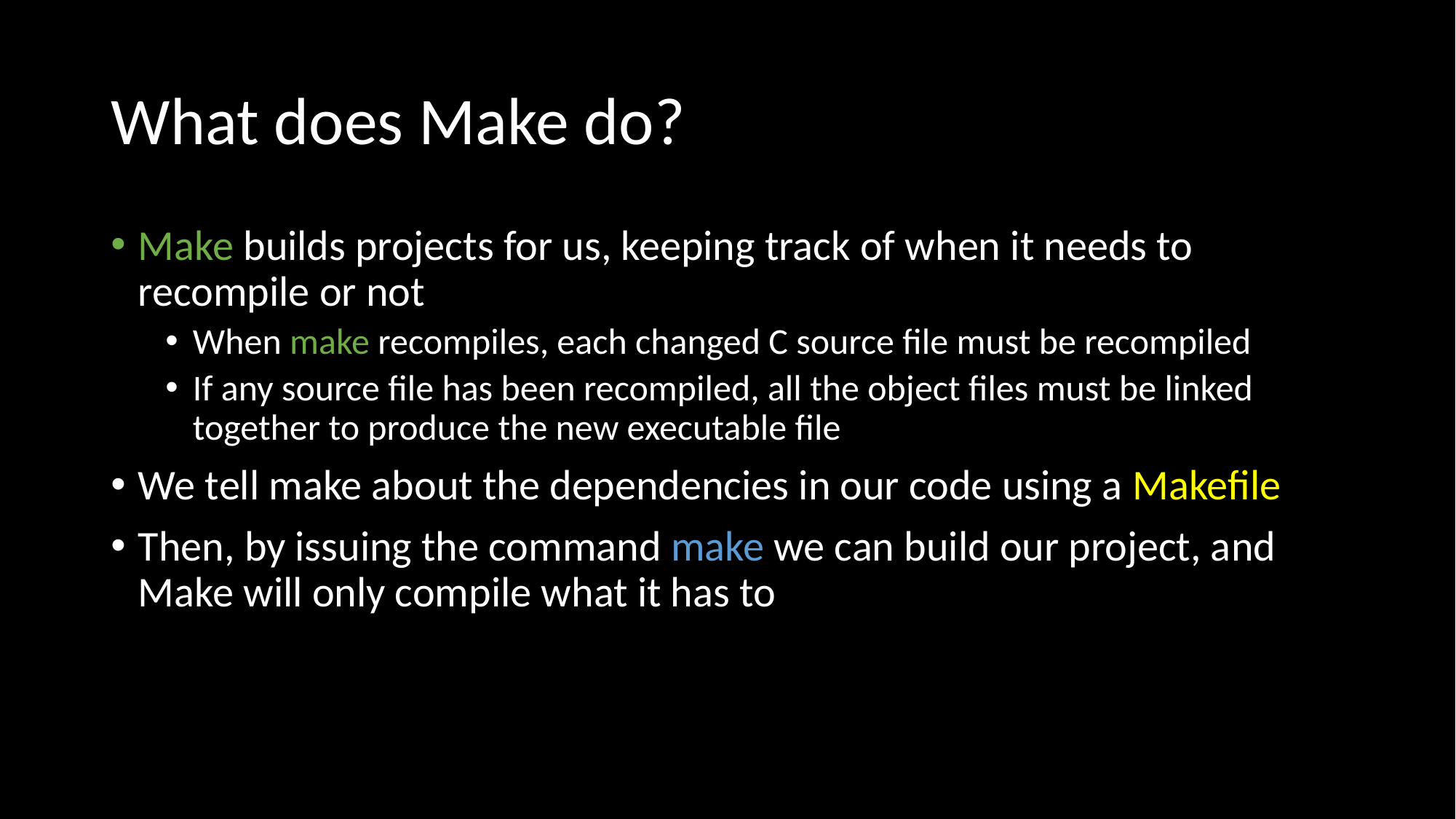

# What does Make do?
Make builds projects for us, keeping track of when it needs to recompile or not
When make recompiles, each changed C source file must be recompiled
If any source file has been recompiled, all the object files must be linked together to produce the new executable file
We tell make about the dependencies in our code using a Makefile
Then, by issuing the command make we can build our project, and Make will only compile what it has to